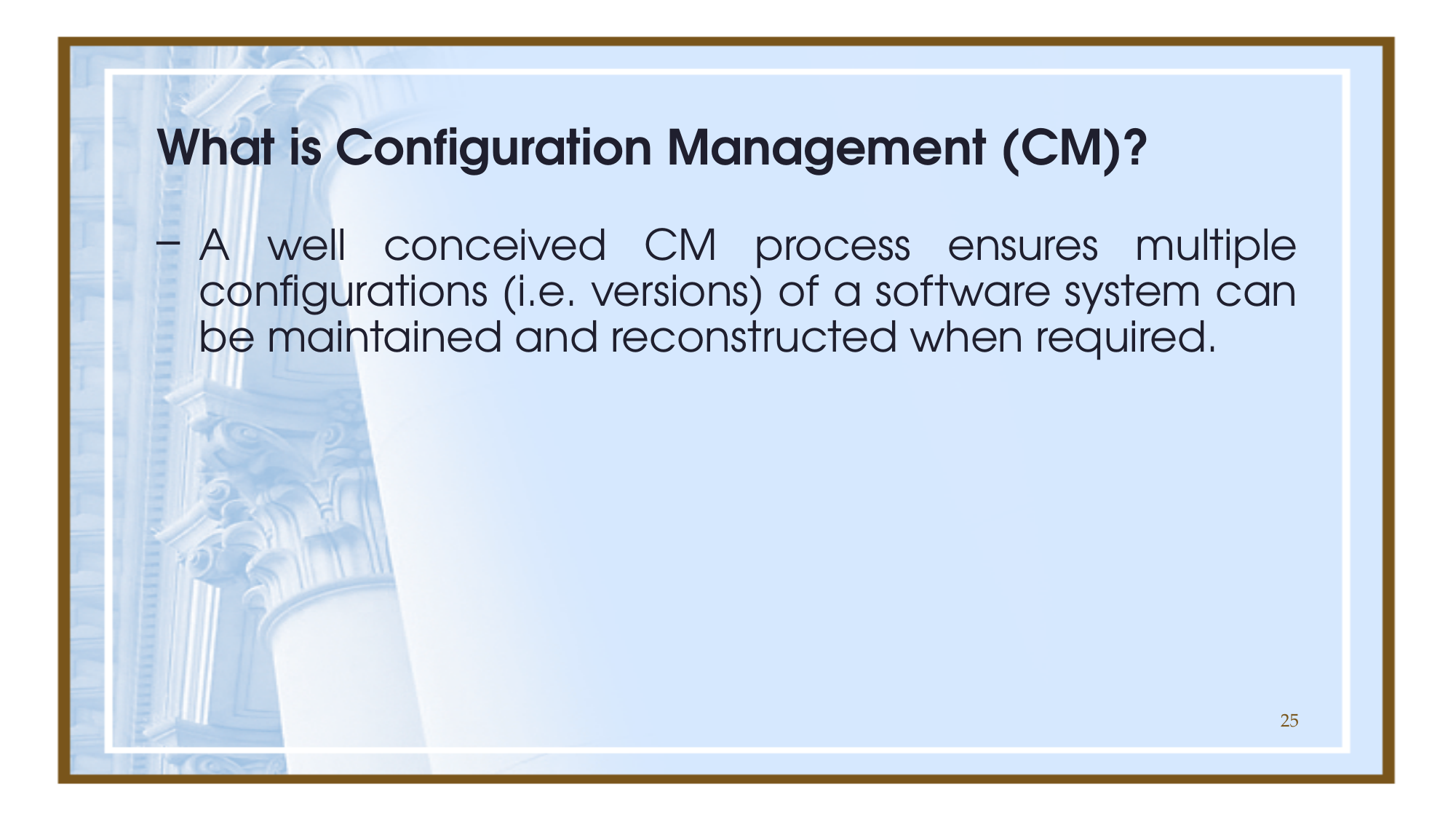

# What is Configuration Management (CM)?
A well conceived CM process ensures multiple configurations (i.e. versions) of a software system can be maintained and reconstructed when required.

25